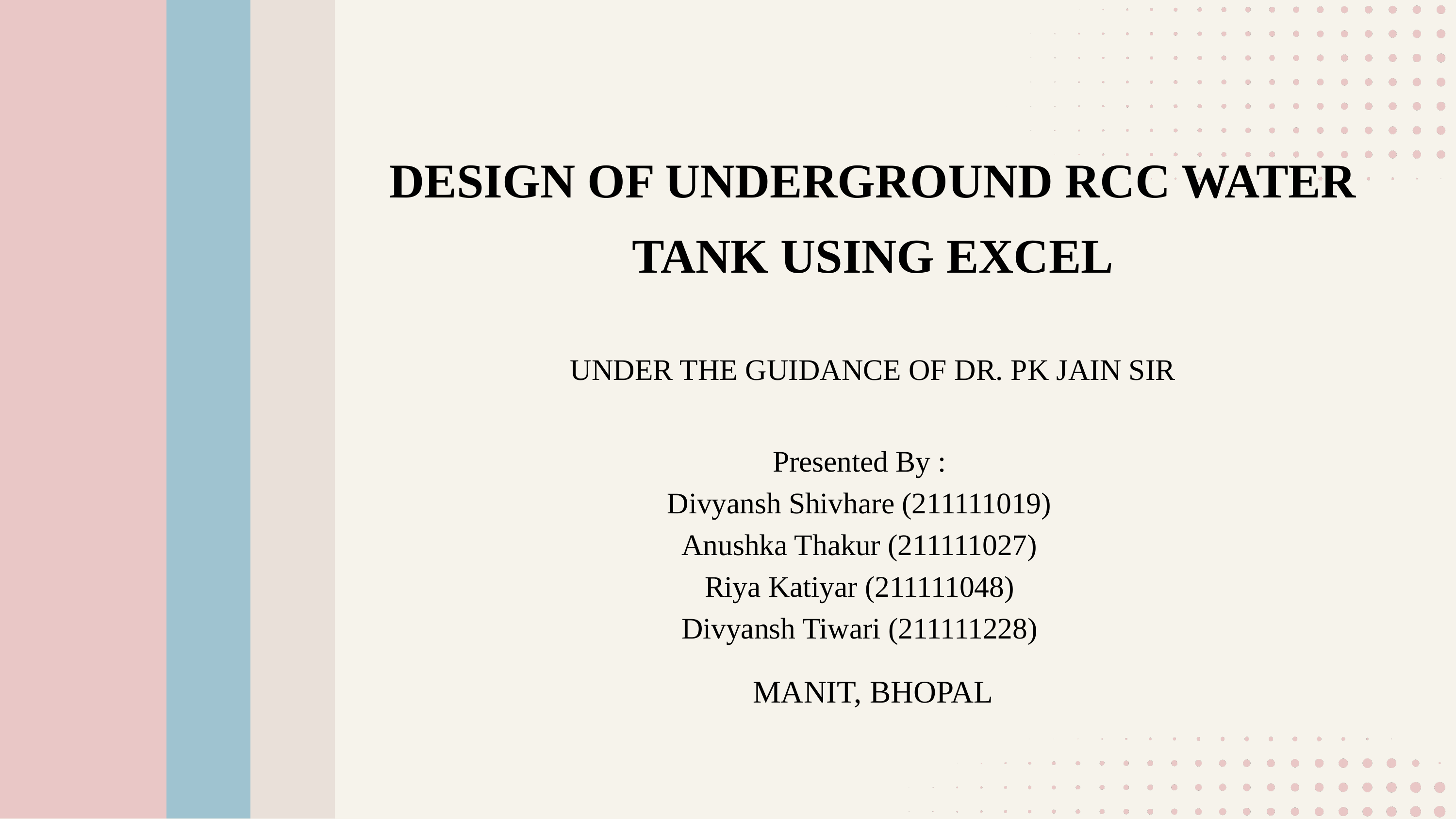

DESIGN OF UNDERGROUND RCC WATER TANK USING EXCEL

UNDER THE GUIDANCE OF DR. PK JAIN SIR
Presented By :
Divyansh Shivhare (211111019)
Anushka Thakur (211111027)
Riya Katiyar (211111048)
Divyansh Tiwari (211111228)
MANIT, BHOPAL